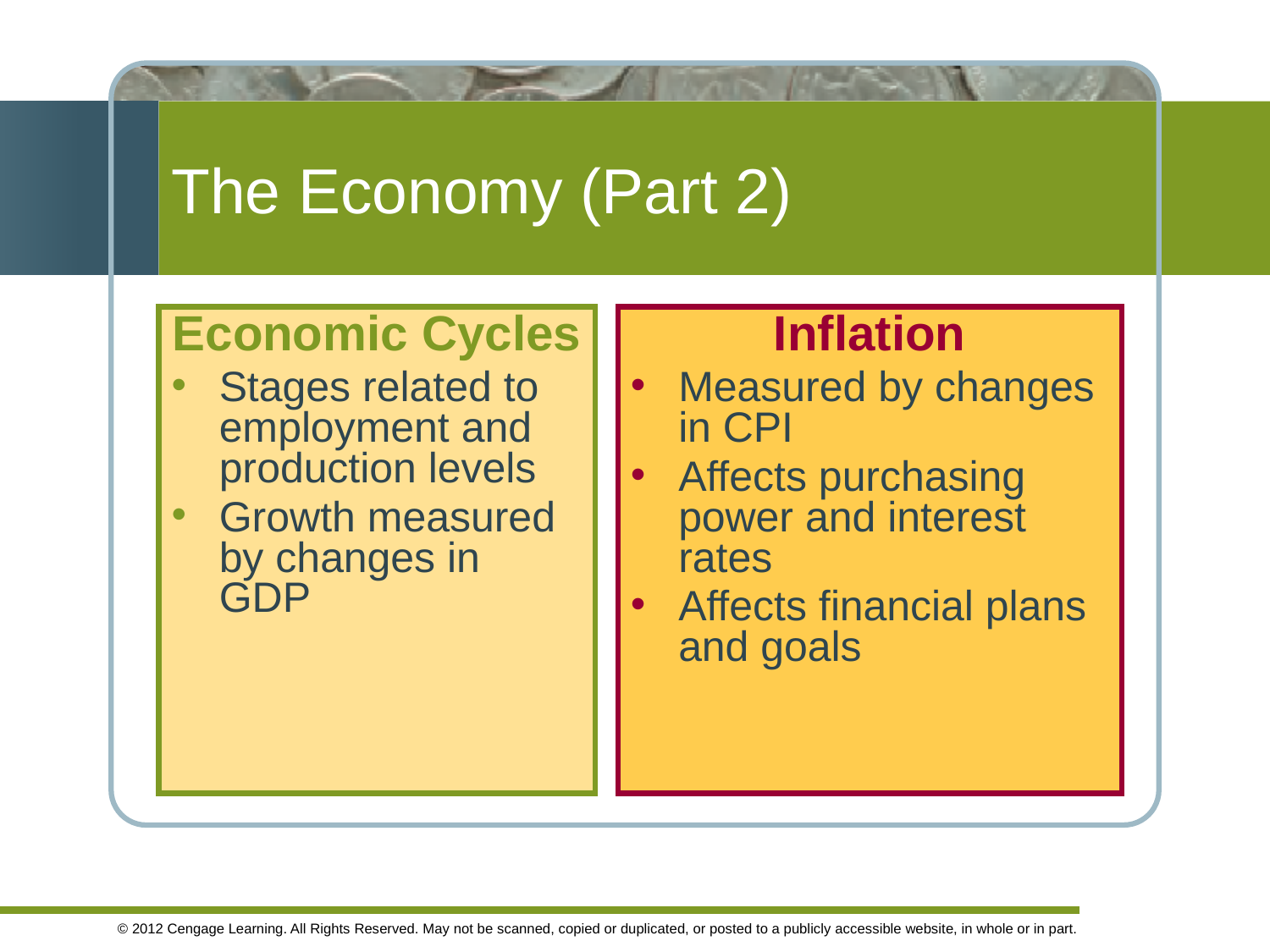

The Economy (Part 2)
Economic Cycles
Stages related to employment and production levels
Growth measured by changes in GDP
Inflation
Measured by changes in CPI
Affects purchasing power and interest rates
Affects financial plans and goals